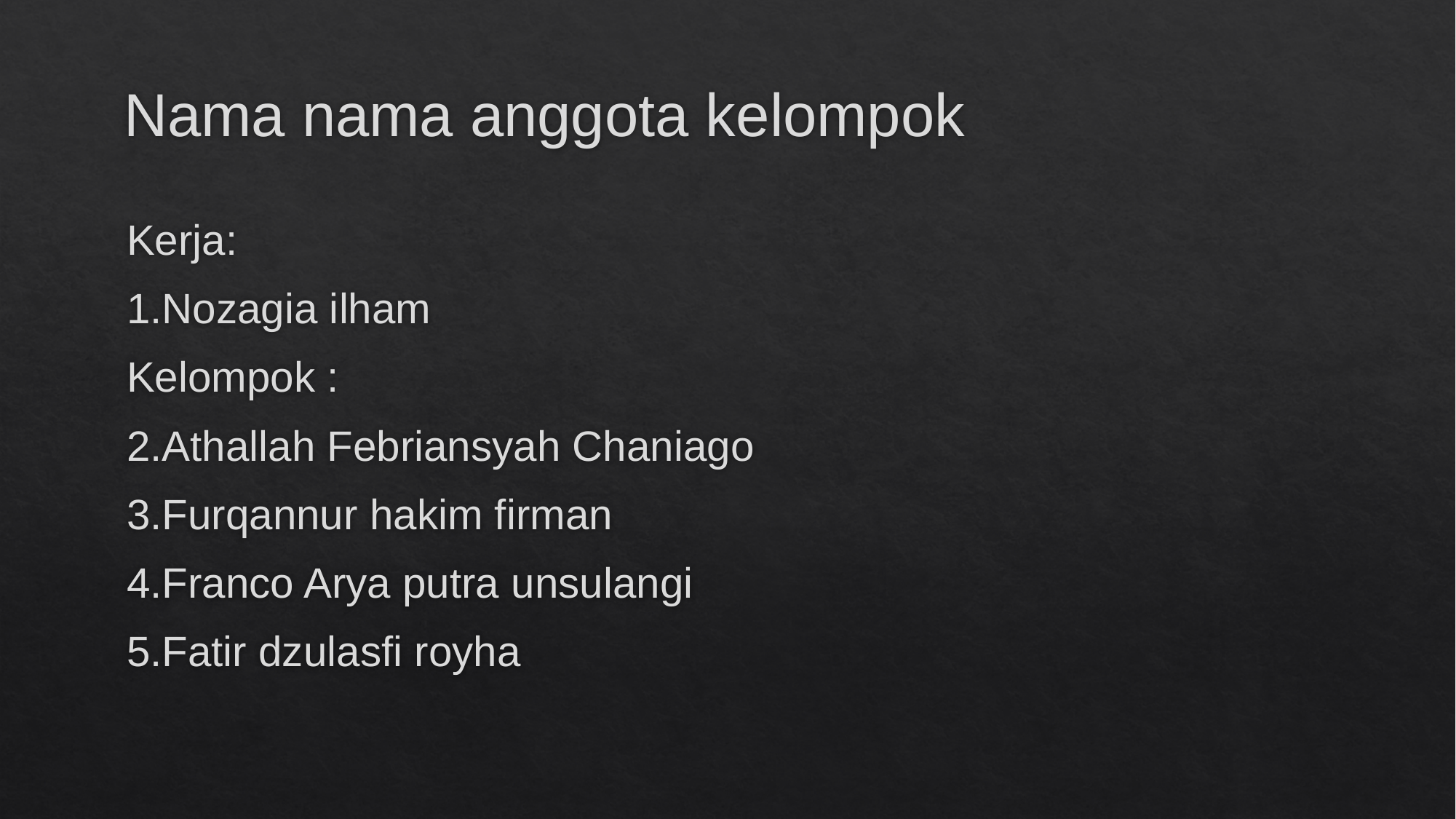

# Nama nama anggota kelompok
Kerja:
1.Nozagia ilham
Kelompok :
2.Athallah Febriansyah Chaniago
3.Furqannur hakim firman
4.Franco Arya putra unsulangi
5.Fatir dzulasfi royha